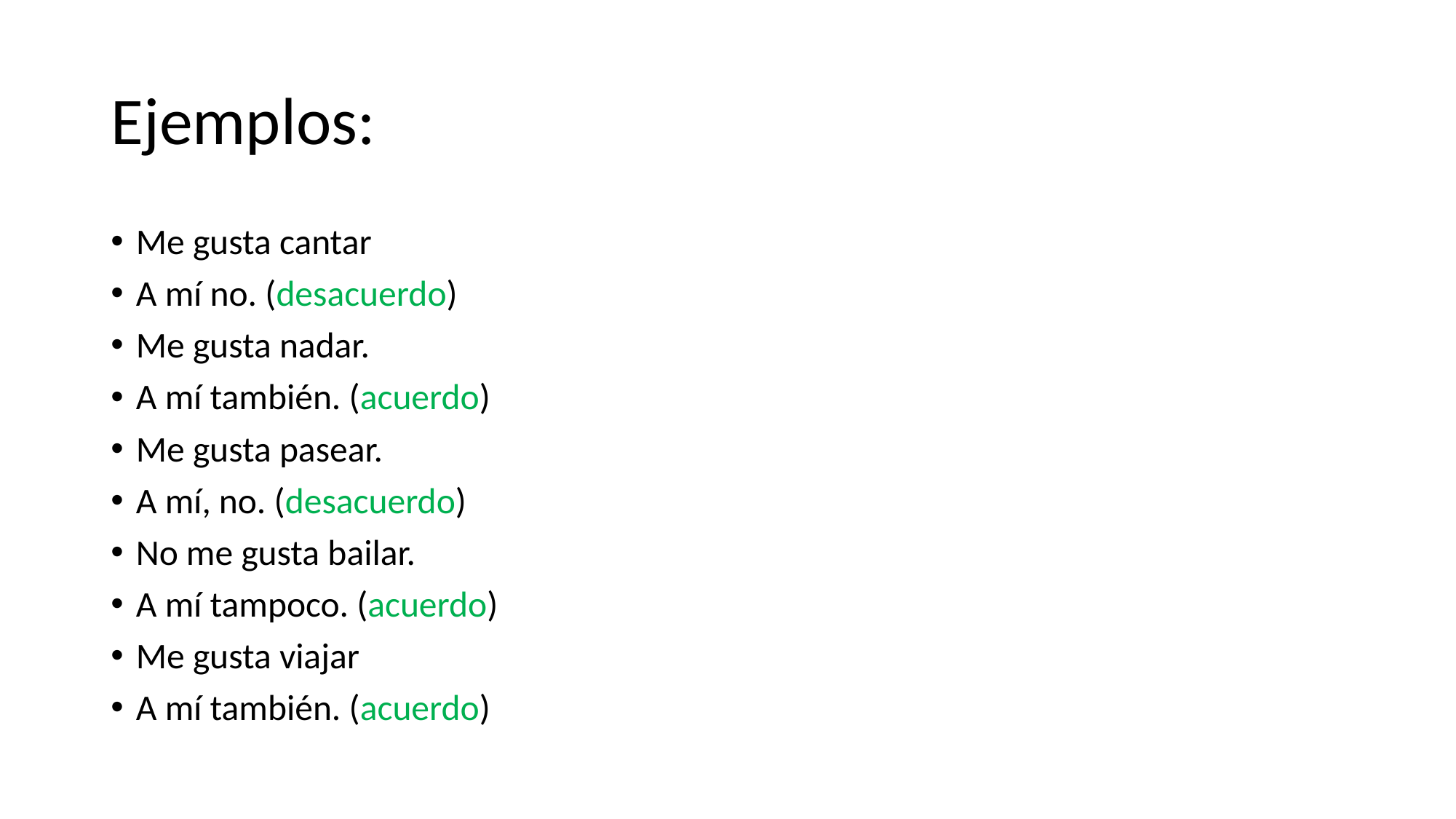

# Ejemplos:
Me gusta cantar
A mí no. (desacuerdo)
Me gusta nadar.
A mí también. (acuerdo)
Me gusta pasear.
A mí, no. (desacuerdo)
No me gusta bailar.
A mí tampoco. (acuerdo)
Me gusta viajar
A mí también. (acuerdo)